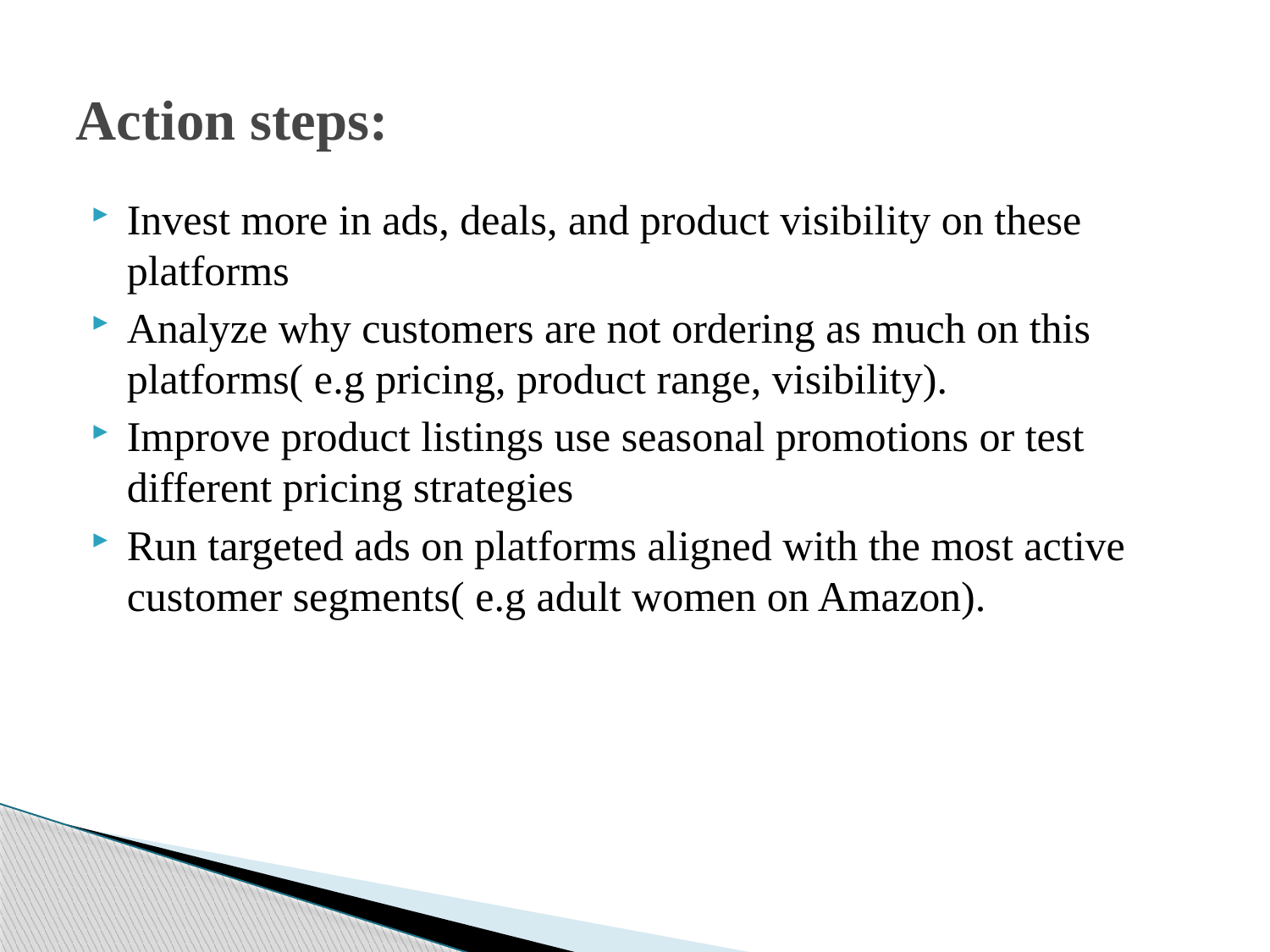

# Action steps:
Invest more in ads, deals, and product visibility on these platforms
Analyze why customers are not ordering as much on this platforms( e.g pricing, product range, visibility).
Improve product listings use seasonal promotions or test different pricing strategies
Run targeted ads on platforms aligned with the most active customer segments( e.g adult women on Amazon).